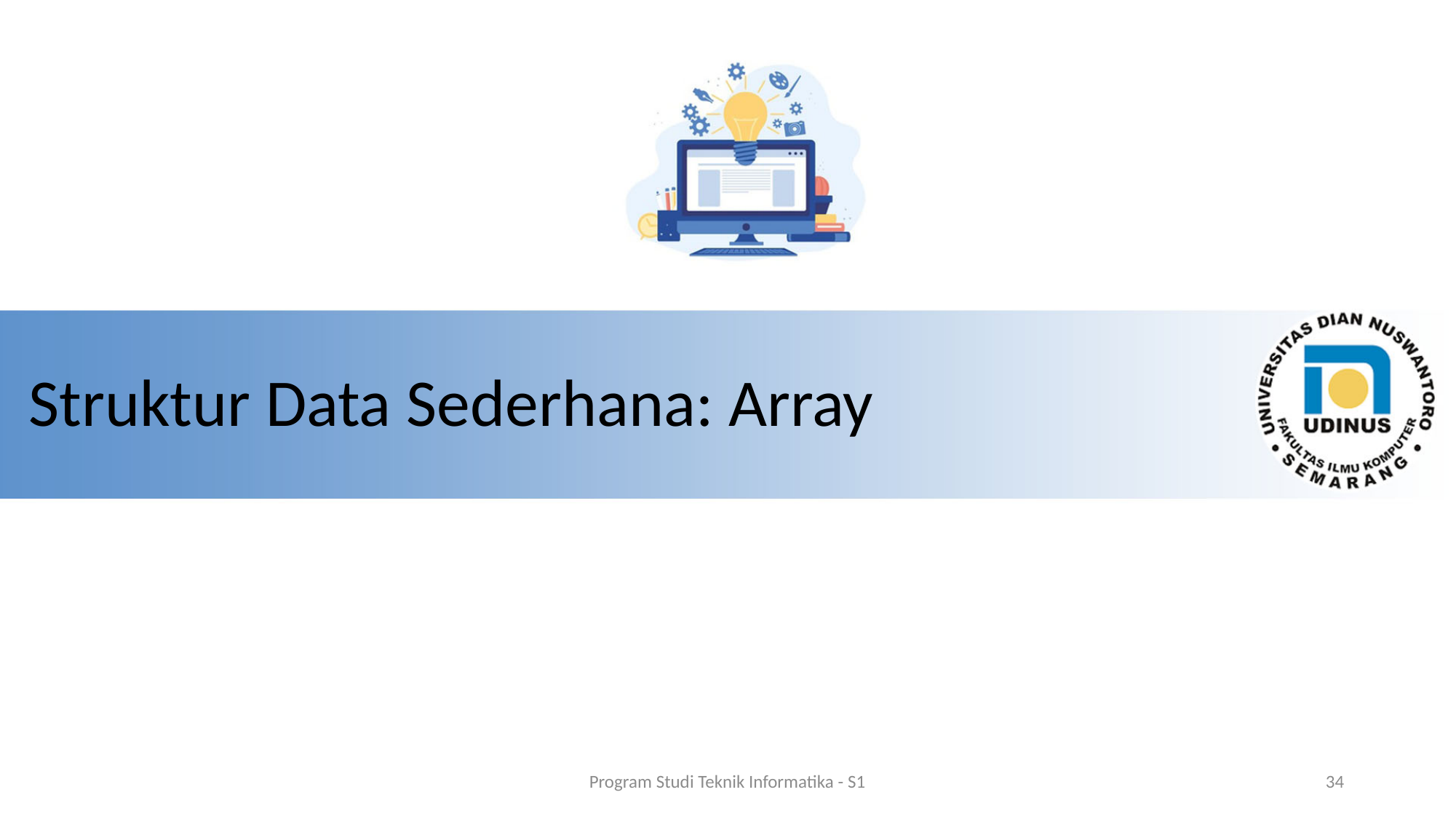

# Struktur Data Sederhana: Array
Program Studi Teknik Informatika - S1
34